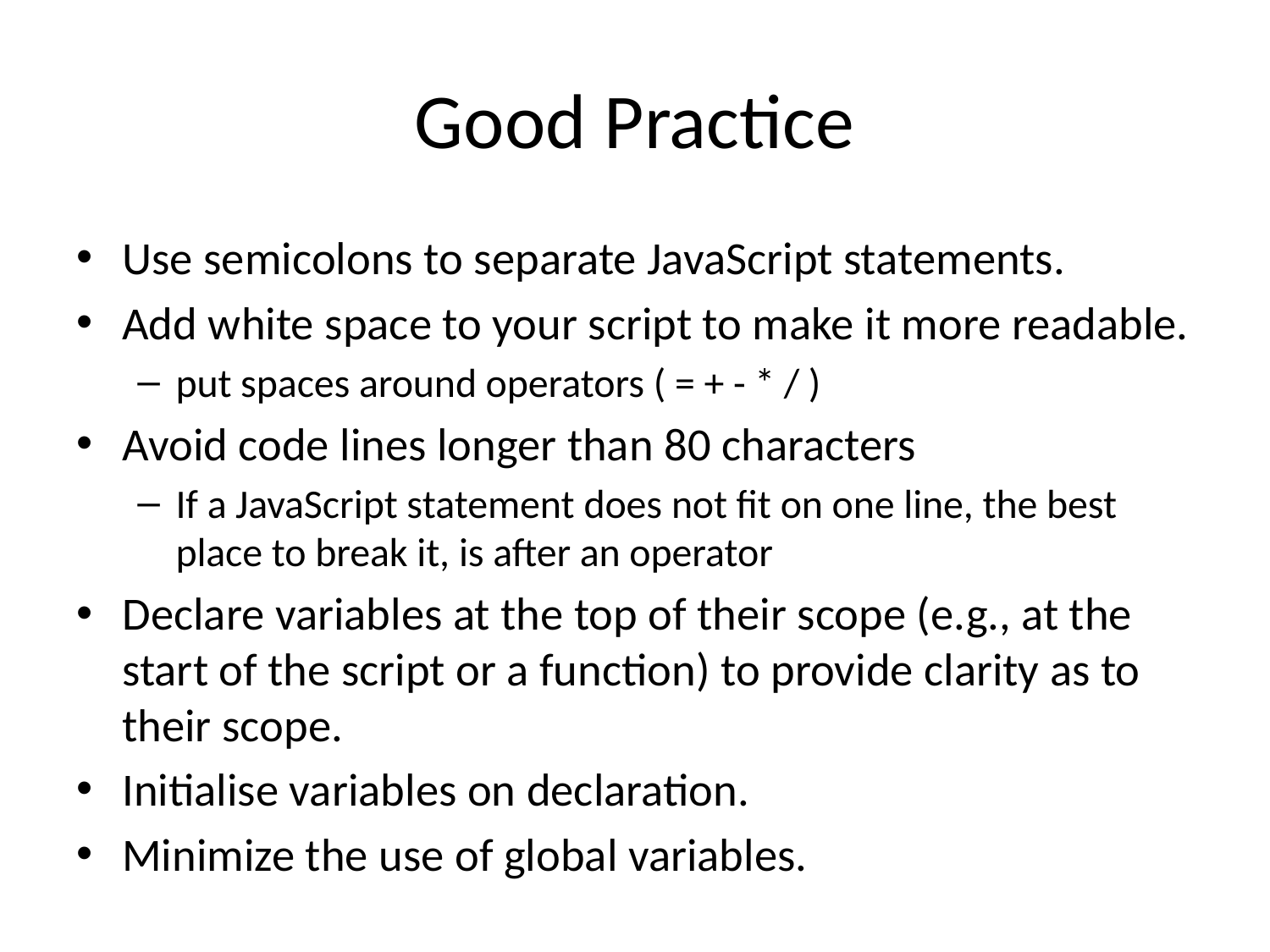

# Good Practice
Use semicolons to separate JavaScript statements.
Add white space to your script to make it more readable.
put spaces around operators ( = + - * / )
Avoid code lines longer than 80 characters
If a JavaScript statement does not fit on one line, the best place to break it, is after an operator
Declare variables at the top of their scope (e.g., at the start of the script or a function) to provide clarity as to their scope.
Initialise variables on declaration.
Minimize the use of global variables.